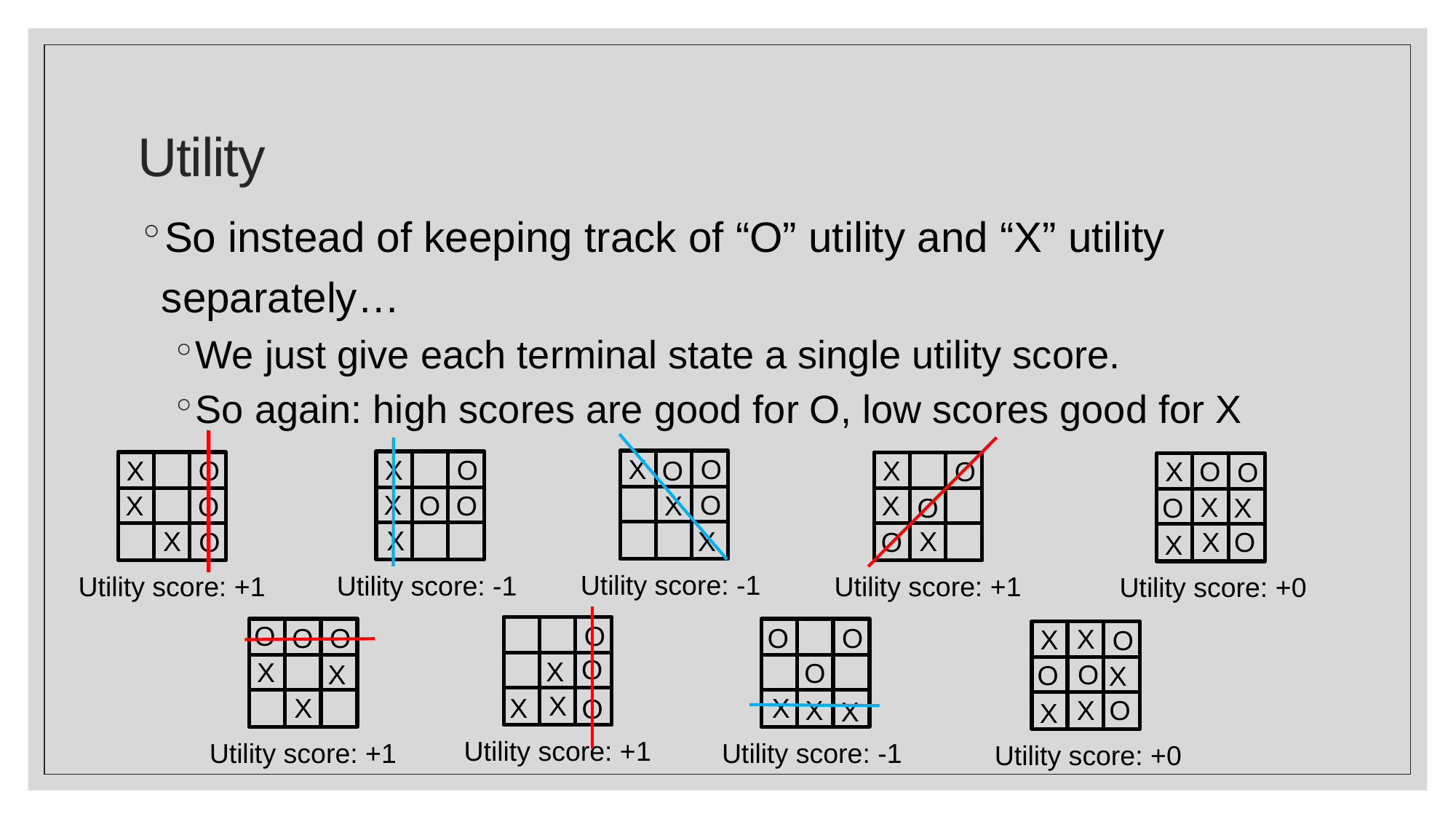

# Utility
So instead of keeping track of “O” utility and “X” utility separately…
We just give each terminal state a single utility score.
So again: high scores are good for O, low scores good for X
X

O
O

O
X

X
Utility score: -1
X

O

X

O
O

X
Utility score: -1
X

O

X

O

X
O
Utility score: +1
X

O

X

O

X
O
Utility score: +1
O
X

O

X

O

X
Utility score: +0
O
X
X

O

O

X

X
X
O
Utility score: +1
O

O
O

X

X

X
Utility score: +1

O
O

O

X
X
X
Utility score: -1
X
X

O

O

O

X
Utility score: +0
O
X
X